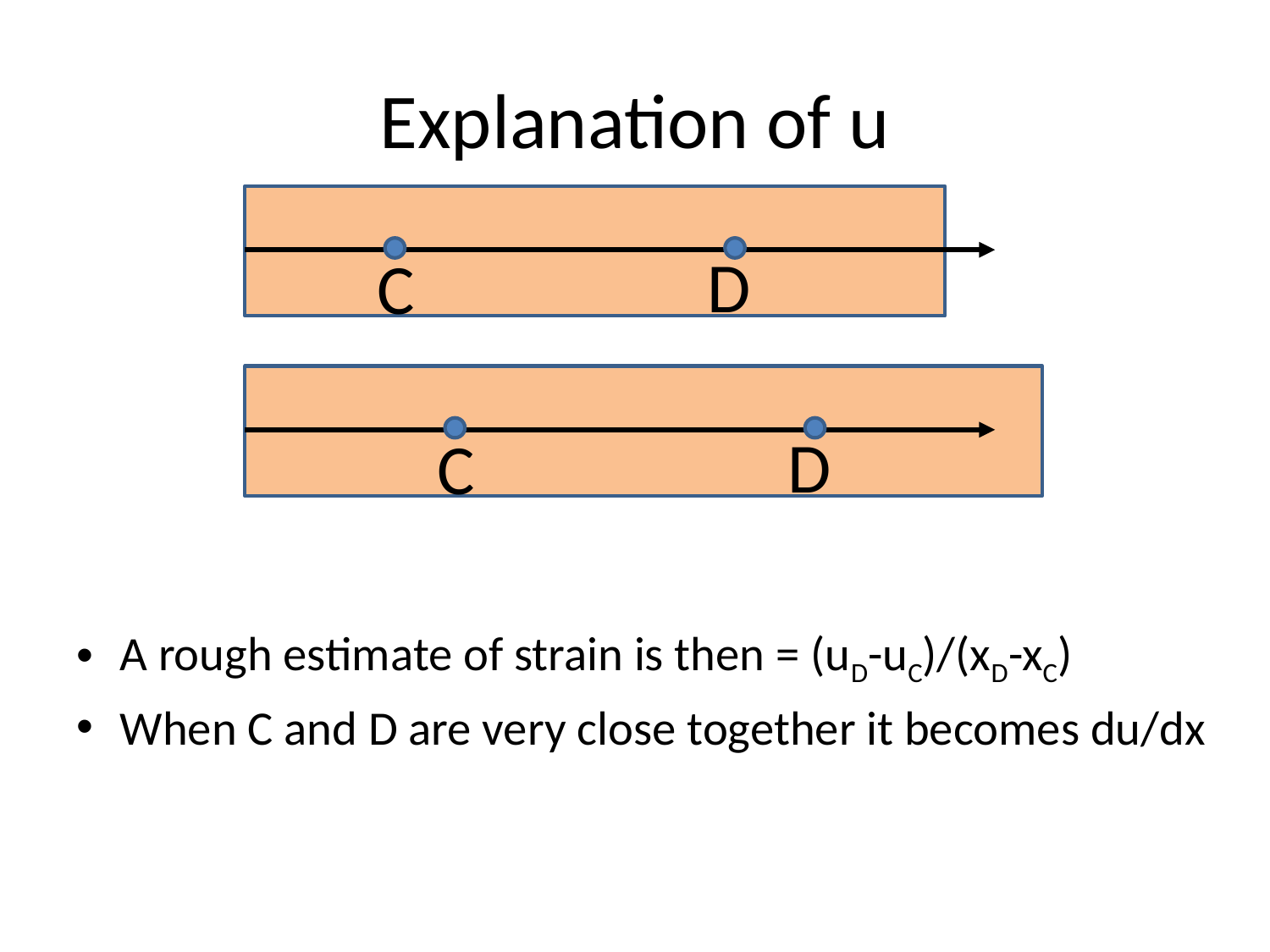

# Explanation of u

D
C

D
C

A rough estimate of strain is then = (uD-uC)/(xD-xC)
When C and D are very close together it becomes du/dx